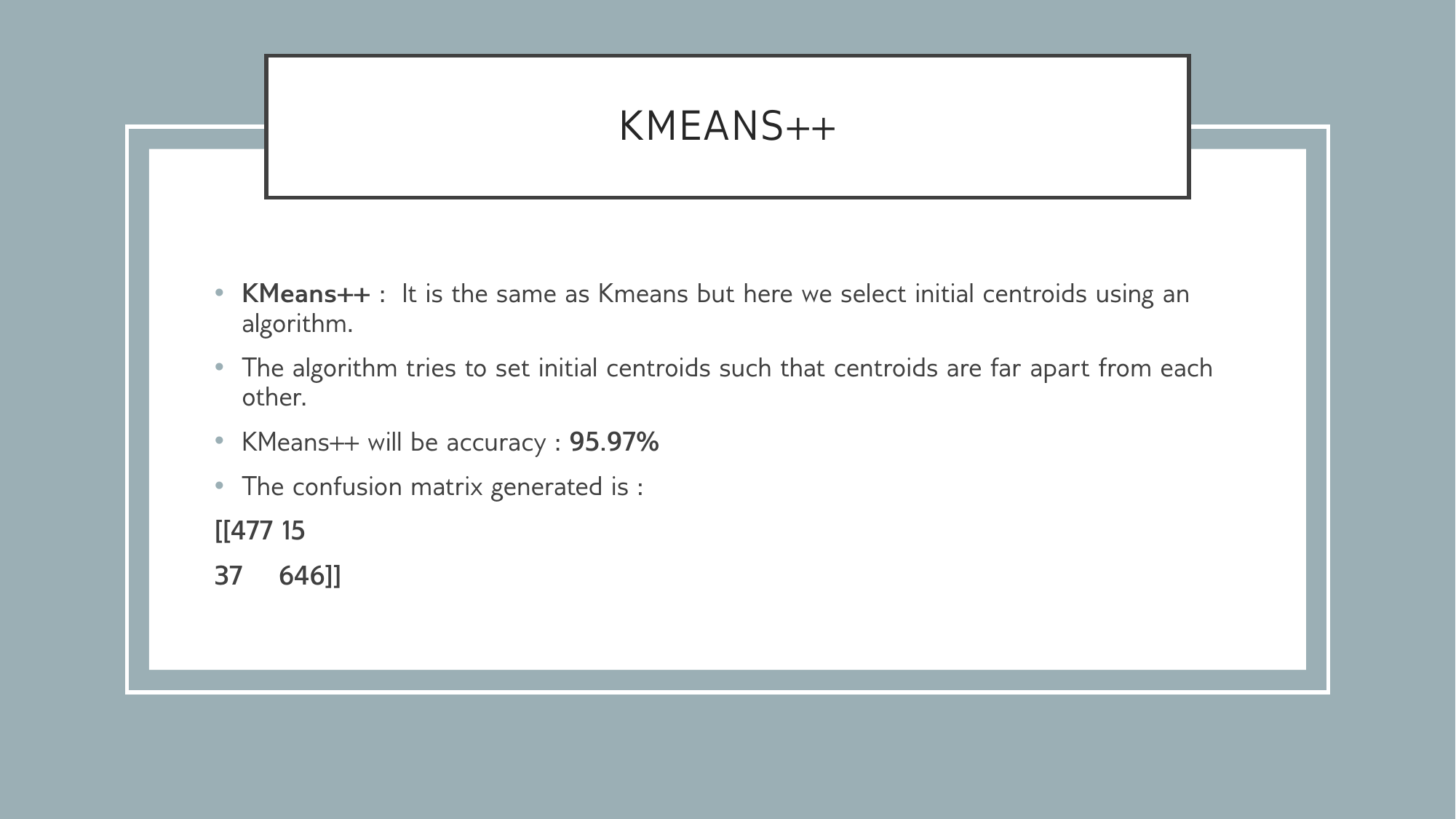

# Kmeans++

KMeans++ :  It is the same as Kmeans but here we select initial centroids using an algorithm.
The algorithm tries to set initial centroids such that centroids are far apart from each other.
KMeans++ will be accuracy : 95.97%
The confusion matrix generated is :
[[477 15
37    646]]